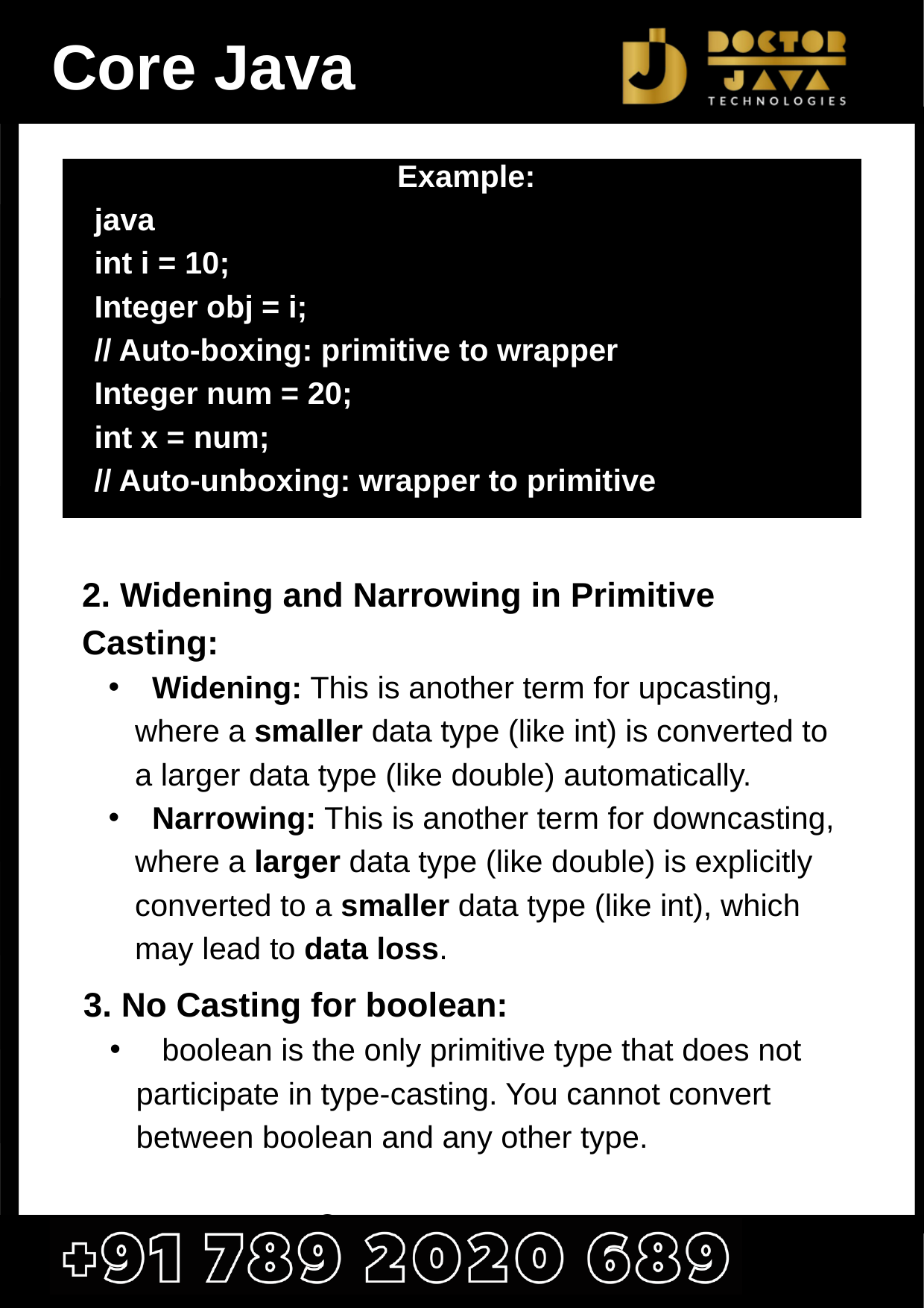

Core Java

 Example:
   java
   int i = 10;
   Integer obj = i;
   // Auto-boxing: primitive to wrapper
   Integer num = 20;
   int x = num;
   // Auto-unboxing: wrapper to primitive
2. Widening and Narrowing in Primitive Casting:
  Widening: This is another term for upcasting, where a smaller data type (like int) is converted to a larger data type (like double) automatically.
  Narrowing: This is another term for downcasting, where a larger data type (like double) is explicitly converted to a smaller data type (like int), which may lead to data loss.

3. No Casting for boolean:
   boolean is the only primitive type that does not participate in type-casting. You cannot convert between boolean and any other type.